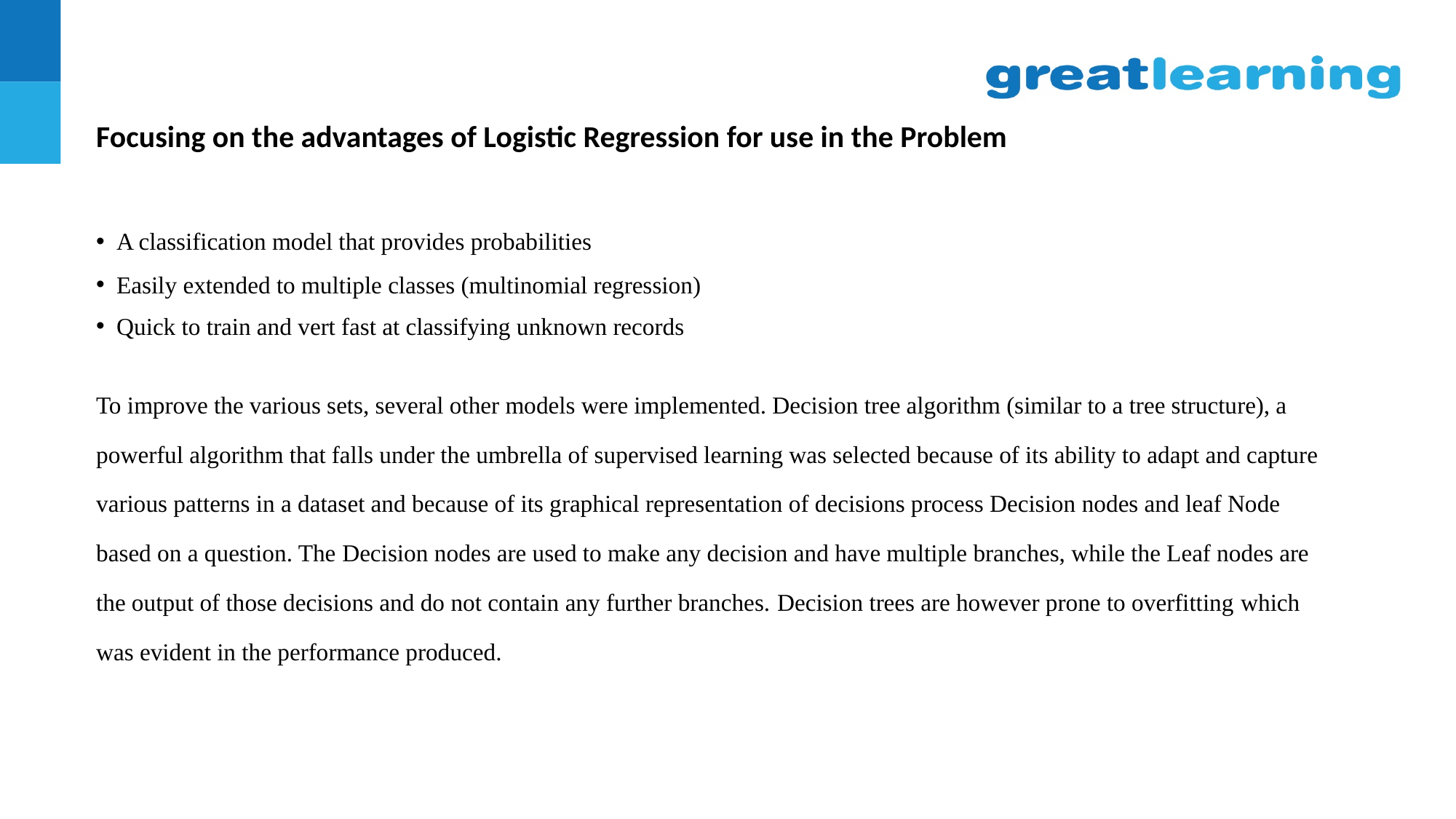

Focusing on the advantages of Logistic Regression for use in the Problem
  A classification model that provides probabilities
  Easily extended to multiple classes (multinomial regression)
  Quick to train and vert fast at classifying unknown records

To improve the various sets, several other models were implemented. Decision tree algorithm (similar to a tree structure), a powerful algorithm that falls under the umbrella of supervised learning was selected because of its ability to adapt and capture various patterns in a dataset and because of its graphical representation of decisions process Decision nodes and leaf Node based on a question. The Decision nodes are used to make any decision and have multiple branches, while the Leaf nodes are the output of those decisions and do not contain any further branches. Decision trees are however prone to overfitting which was evident in the performance produced.